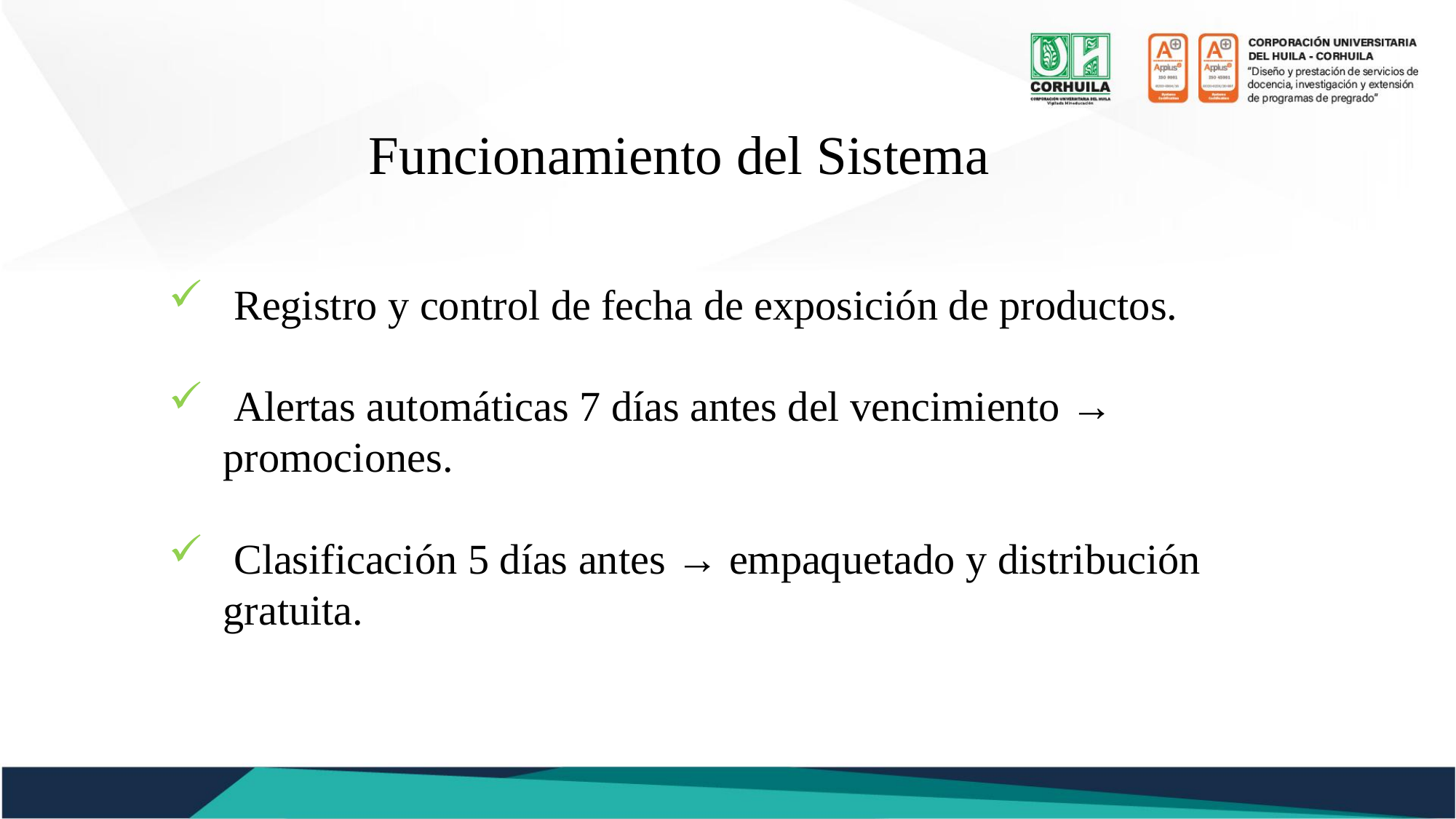

Funcionamiento del Sistema

 Registro y control de fecha de exposición de productos.

 Alertas automáticas 7 días antes del vencimiento → promociones.

 Clasificación 5 días antes → empaquetado y distribución gratuita.